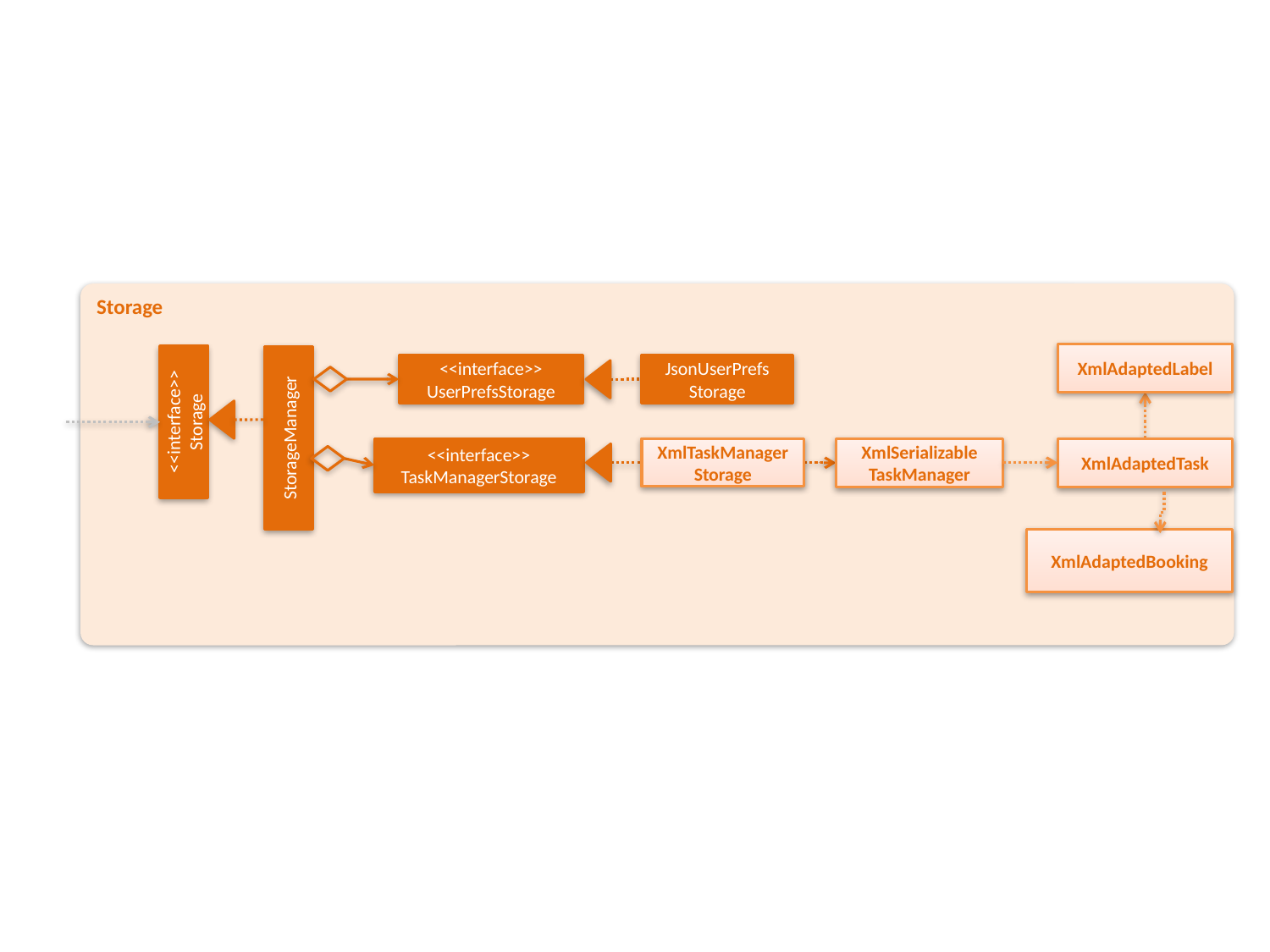

Storage
XmlAdaptedLabel
<<interface>>
UserPrefsStorage
JsonUserPrefs
Storage

<<interface>>
Storage

StorageManager
<<interface>>
TaskManagerStorage
XmlTaskManager
Storage
XmlAdaptedTask
XmlSerializable
TaskManager

XmlAdaptedBooking